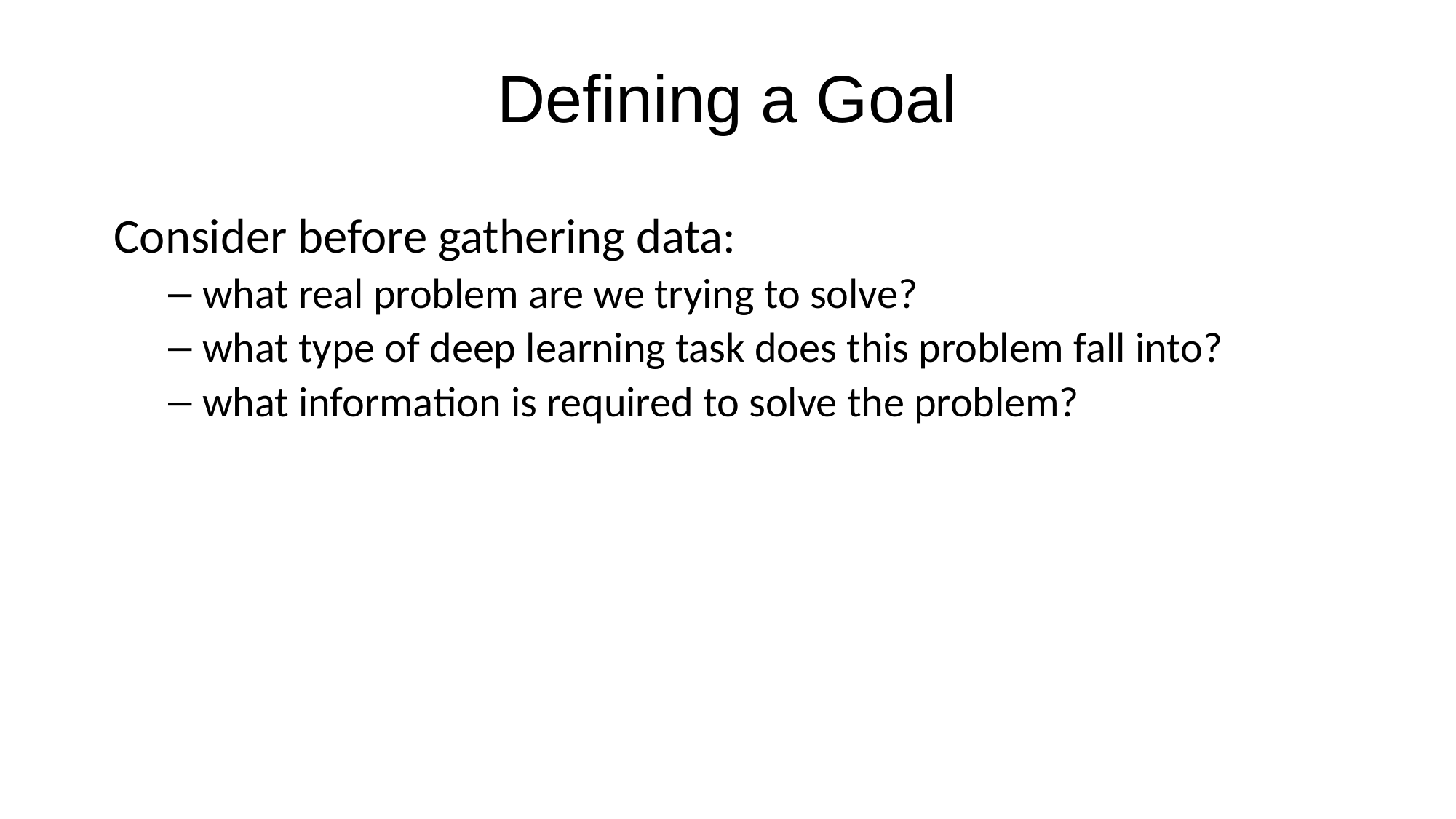

# Defining a Goal
Consider before gathering data:
what real problem are we trying to solve?
what type of deep learning task does this problem fall into?
what information is required to solve the problem?